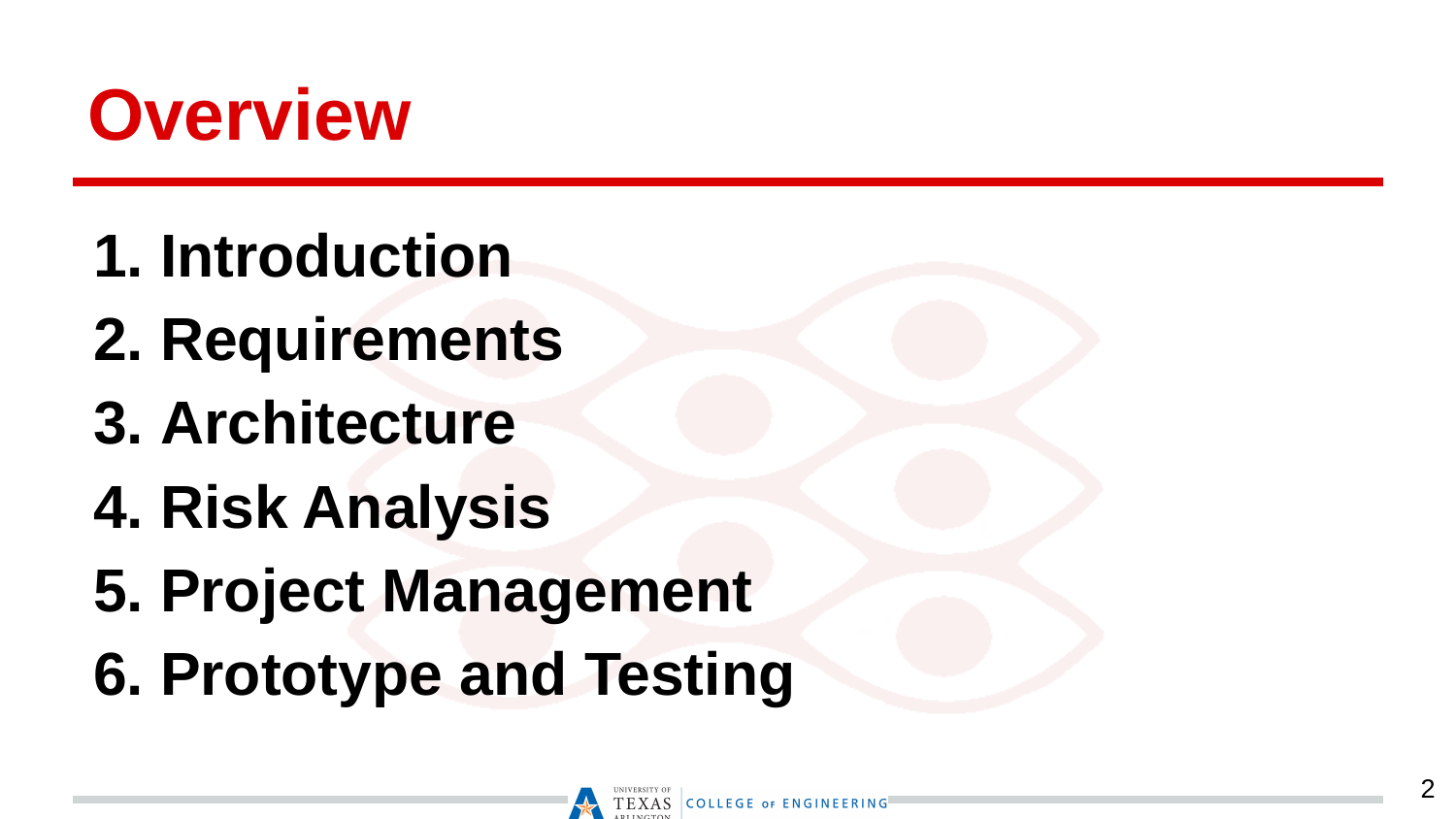

# Overview
Introduction
Requirements
Architecture
Risk Analysis
Project Management
Prototype and Testing

2